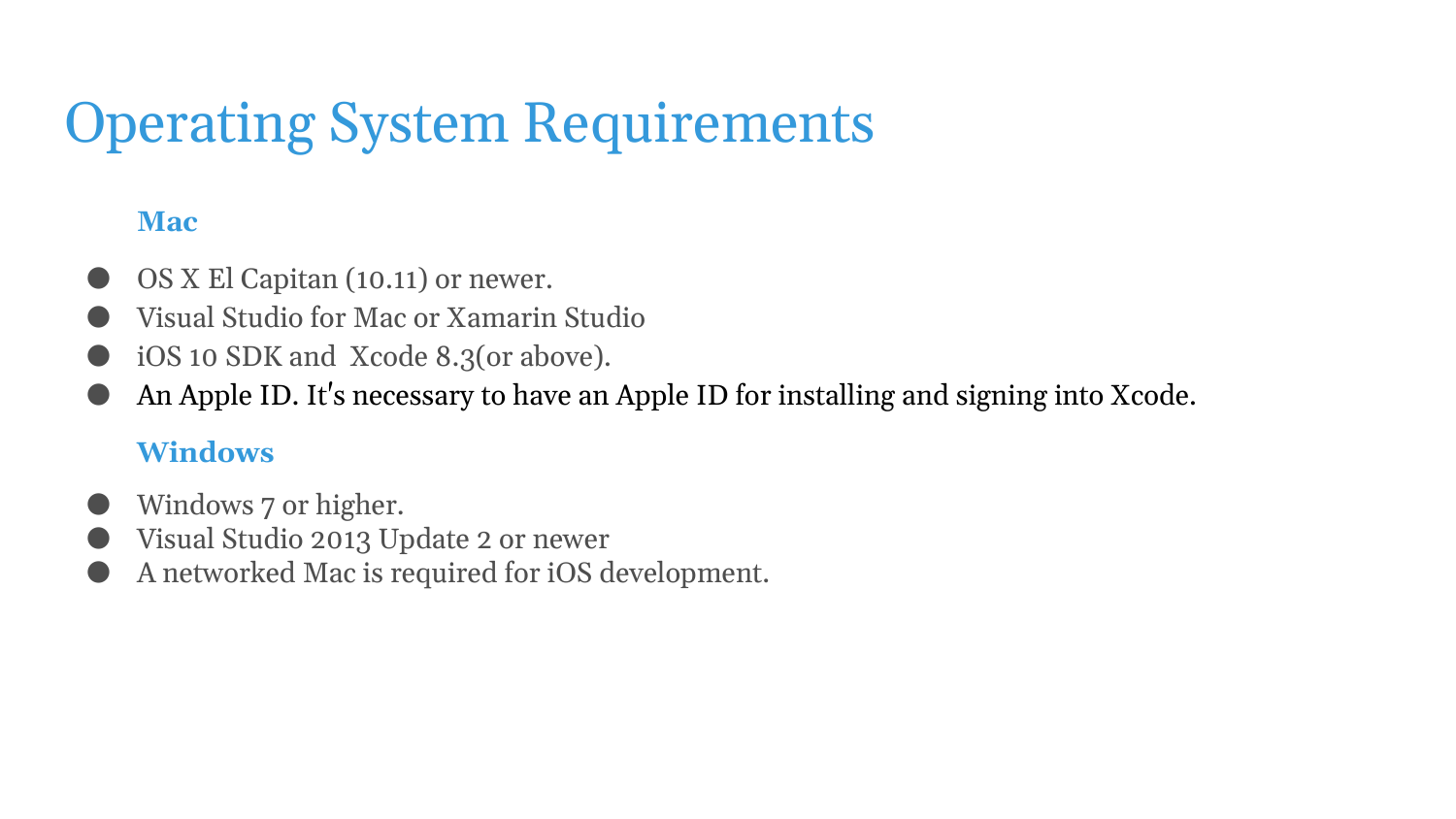

# Operating System Requirements
Mac
OS X El Capitan (10.11) or newer.
Visual Studio for Mac or Xamarin Studio
iOS 10 SDK and  Xcode 8.3(or above).
An Apple ID. It's necessary to have an Apple ID for installing and signing into Xcode.
Windows
Windows 7 or higher.
Visual Studio 2013 Update 2 or newer
A networked Mac is required for iOS development.